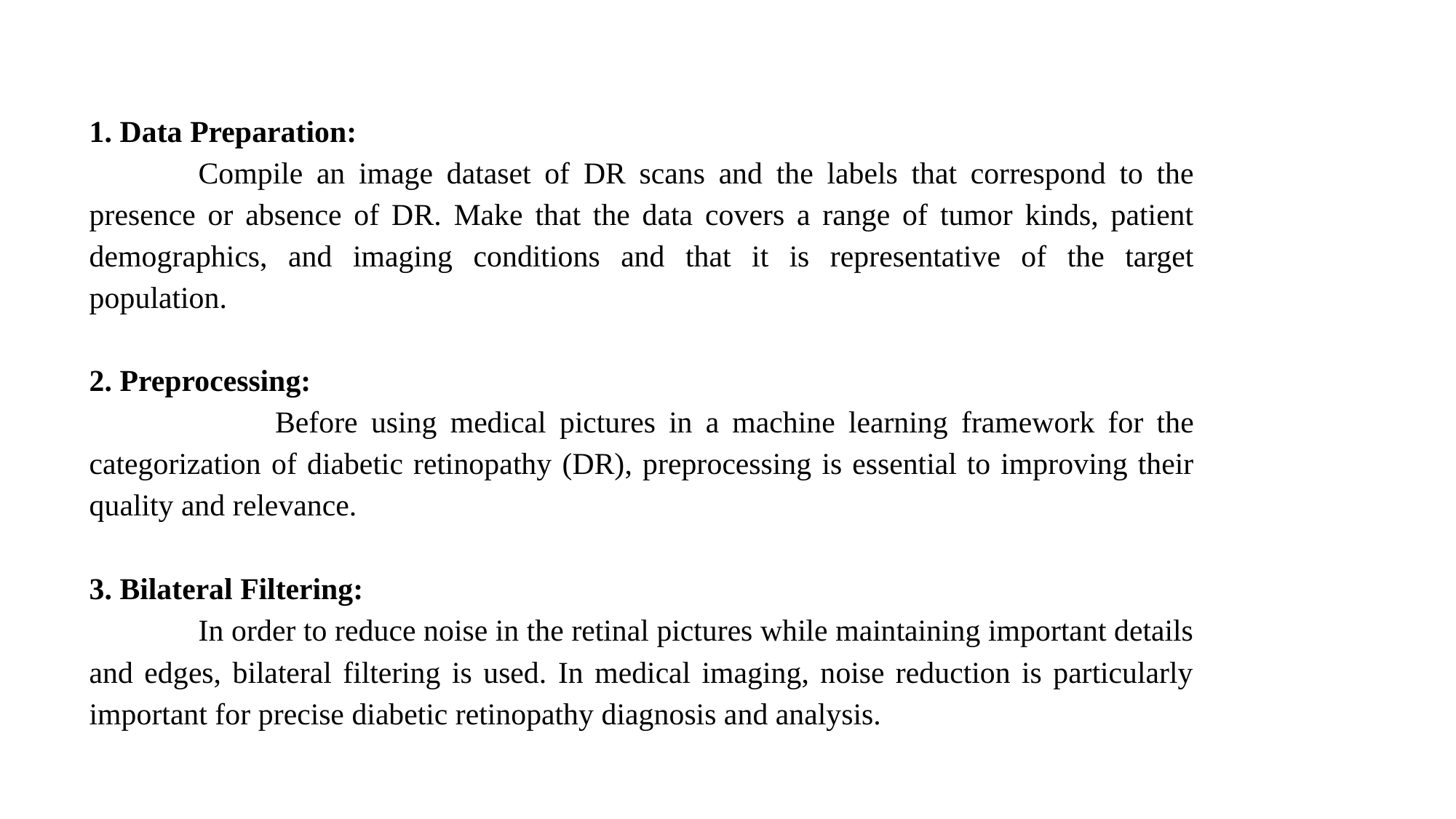

1. Data Preparation:
	Compile an image dataset of DR scans and the labels that correspond to the presence or absence of DR. Make that the data covers a range of tumor kinds, patient demographics, and imaging conditions and that it is representative of the target population.

2. Preprocessing:
              Before using medical pictures in a machine learning framework for the categorization of diabetic retinopathy (DR), preprocessing is essential to improving their quality and relevance.

3. Bilateral Filtering:
	In order to reduce noise in the retinal pictures while maintaining important details and edges, bilateral filtering is used. In medical imaging, noise reduction is particularly important for precise diabetic retinopathy diagnosis and analysis.